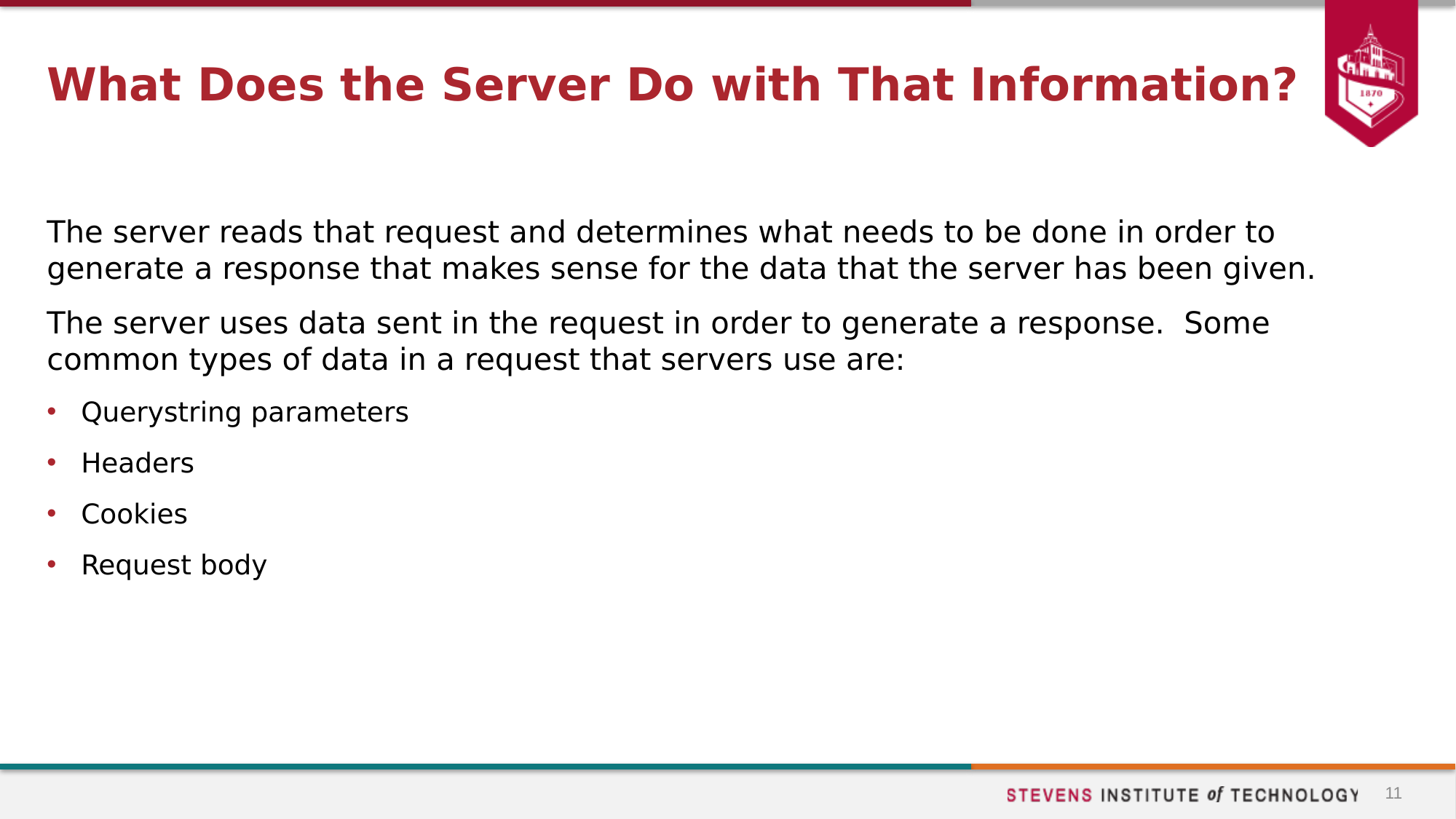

# What Does the Server Do with That Information?
The server reads that request and determines what needs to be done in order to generate a response that makes sense for the data that the server has been given.
The server uses data sent in the request in order to generate a response.  Some common types of data in a request that servers use are:
Querystring parameters
Headers
Cookies
Request body
11